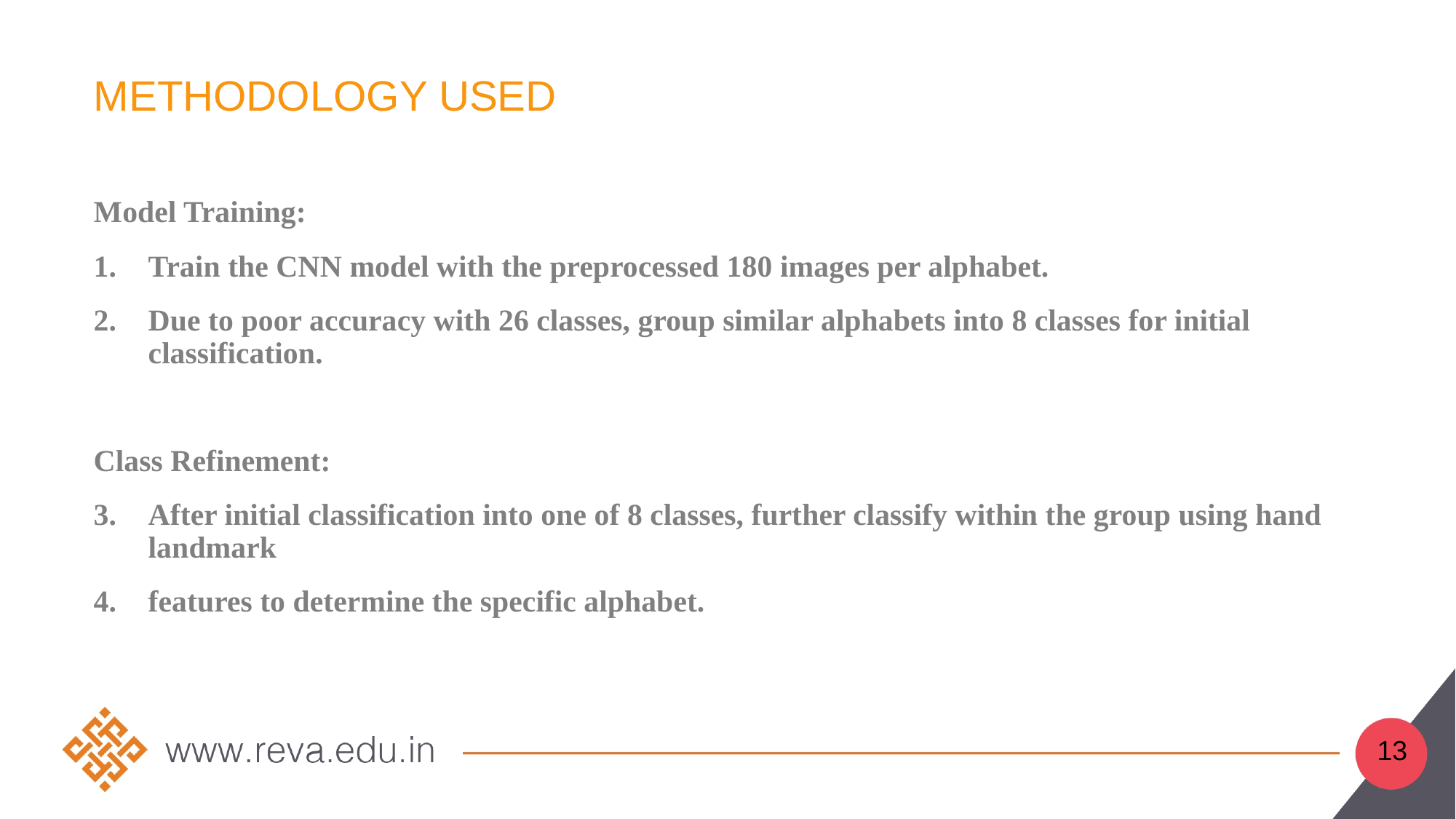

# METHODOLOGY USED
Model Training:
Train the CNN model with the preprocessed 180 images per alphabet.
Due to poor accuracy with 26 classes, group similar alphabets into 8 classes for initial classification.

Class Refinement:
After initial classification into one of 8 classes, further classify within the group using hand landmark
features to determine the specific alphabet.

13